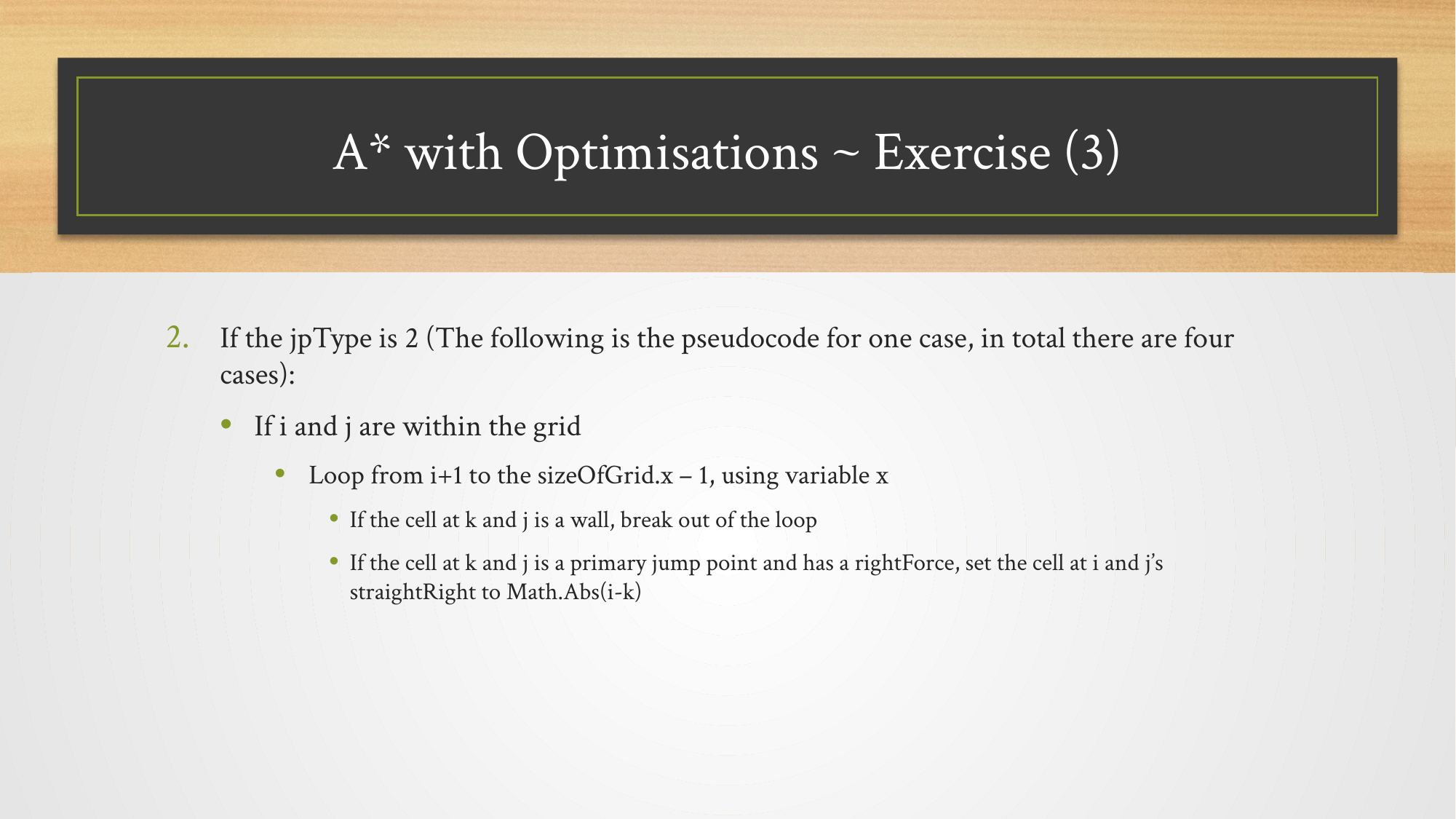

# A* with Optimisations ~ Exercise (3)

If the jpType is 2 (The following is the pseudocode for one case, in total there are four cases):
If i and j are within the grid
Loop from i+1 to the sizeOfGrid.x – 1, using variable x
If the cell at k and j is a wall, break out of the loop
If the cell at k and j is a primary jump point and has a rightForce, set the cell at i and j’s straightRight to Math.Abs(i-k)